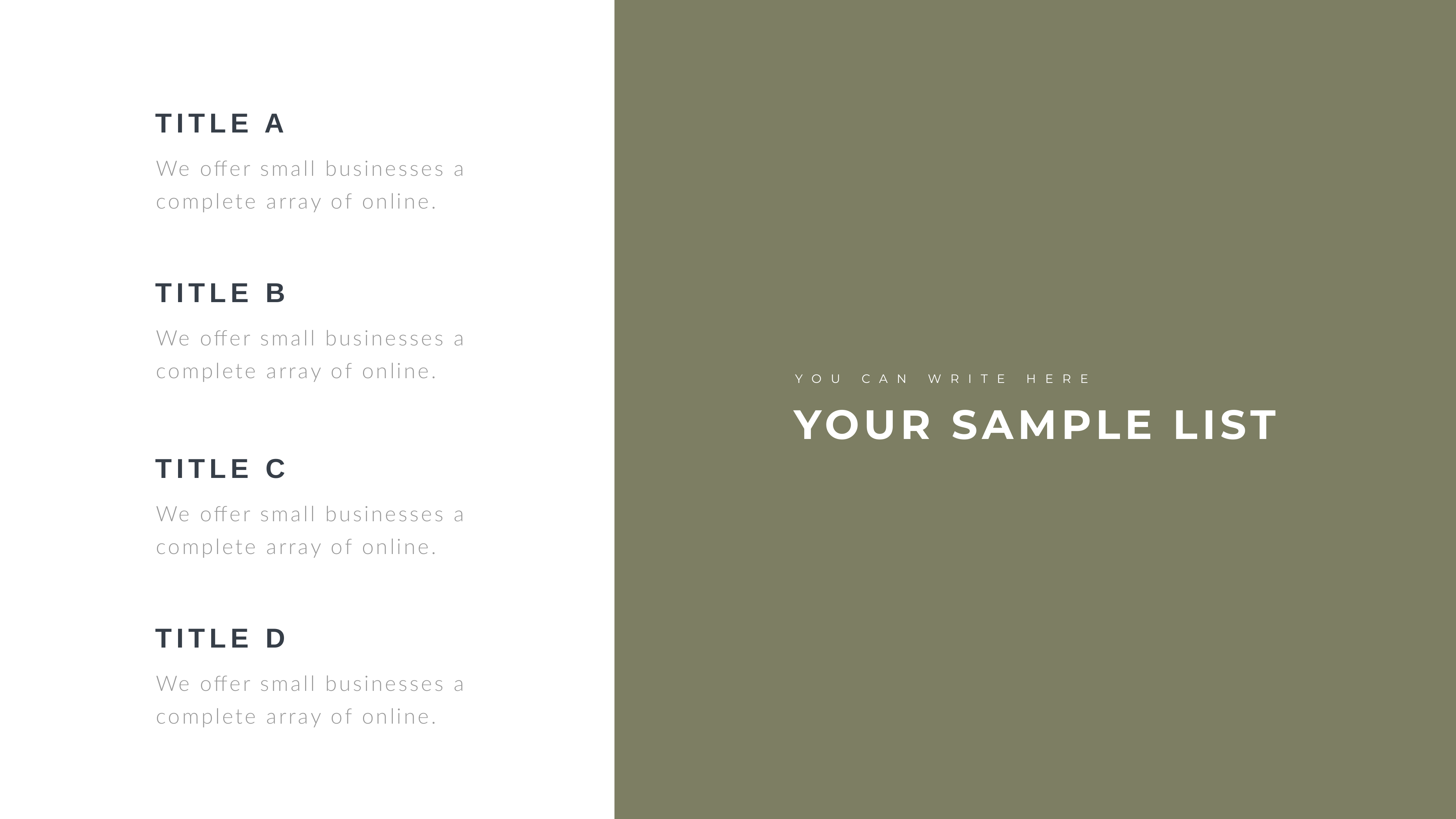

TITLE A
We offer small businesses a complete array of online.
TITLE B
We offer small businesses a complete array of online.
TITLE C
We offer small businesses a complete array of online.
TITLE D
We offer small businesses a complete array of online.
YOU CAN WRITE HERE
YOUR SAMPLE LIST